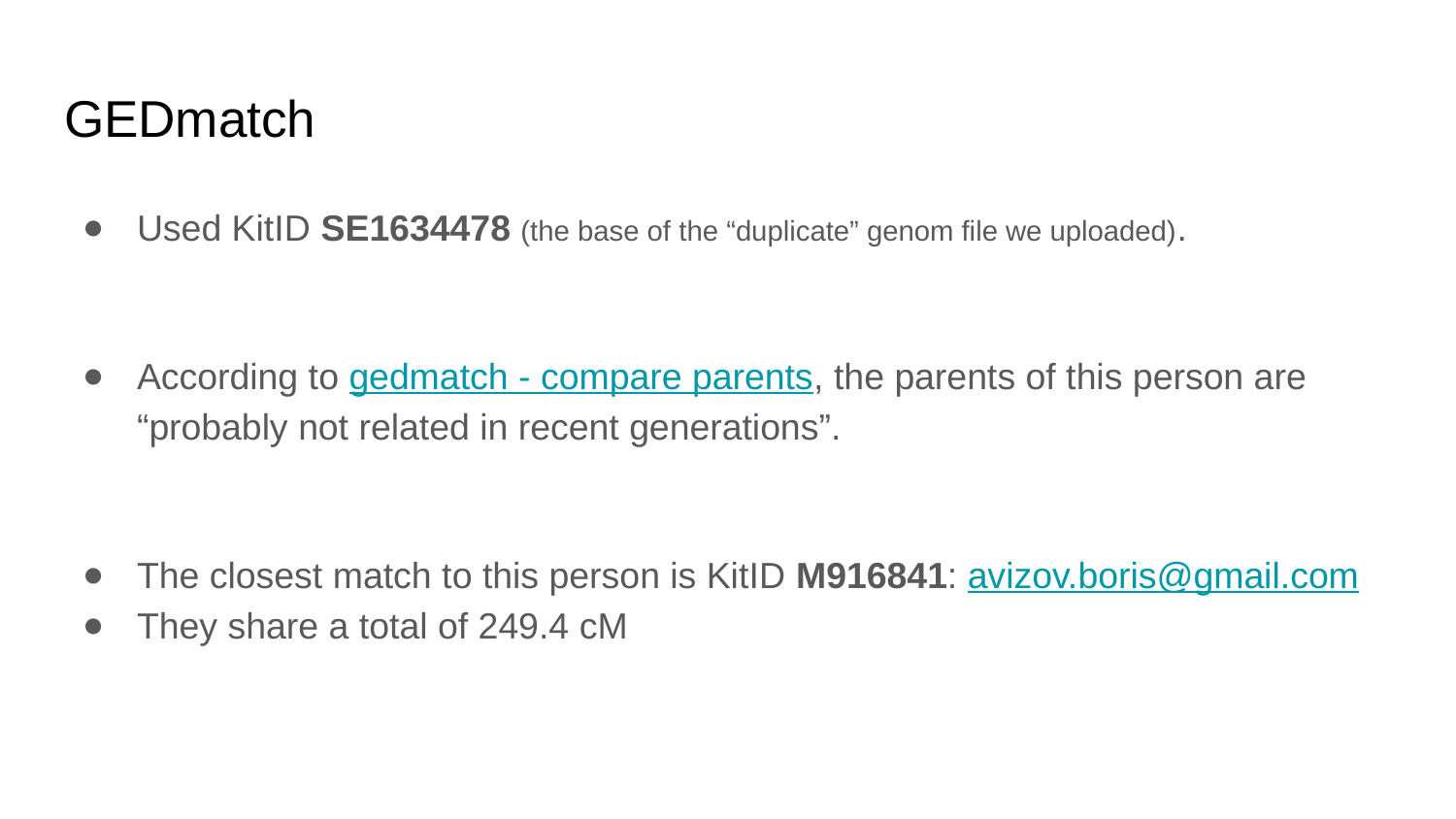

# GEDmatch
Used KitID SE1634478 (the base of the “duplicate” genom file we uploaded).

According to gedmatch - compare parents, the parents of this person are “probably not related in recent generations”.

The closest match to this person is KitID M916841: avizov.boris@gmail.com
They share a total of 249.4 cM